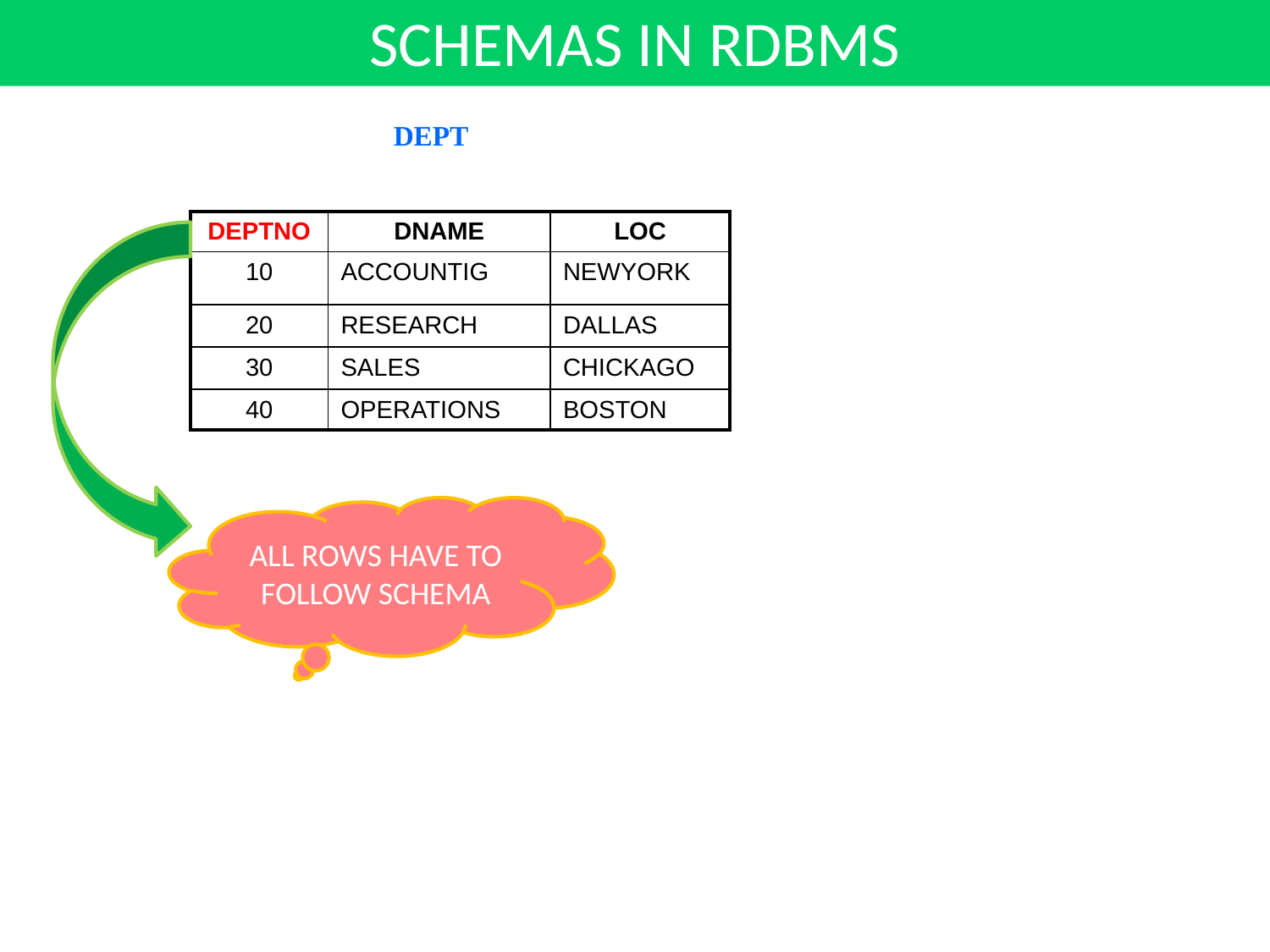

SCHEMAS IN RDBMS
DEPT
| DEPTNO | DNAME | LOC |
| --- | --- | --- |
| 10 | ACCOUNTIG | NEWYORK |
| 20 | RESEARCH | DALLAS |
| 30 | SALES | CHICKAGO |
| 40 | OPERATIONS | BOSTON |

ALL ROWS HAVE TO FOLLOW SCHEMA